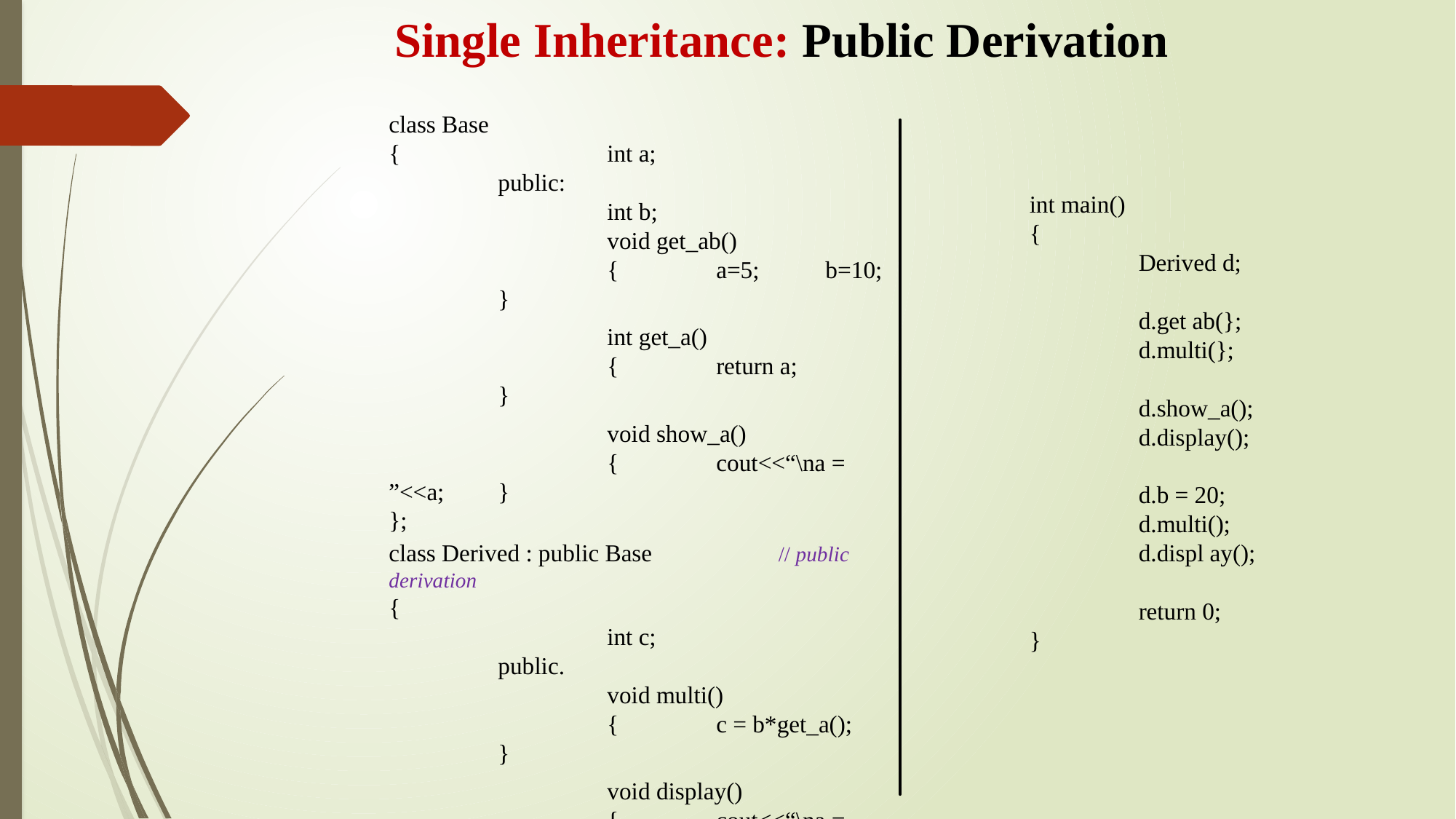

# Single Inheritance: Public Derivation
class Base
{		int a;
	public:
		int b;
		void get_ab()
		{	a=5;	b=10;	}
		int get_a()
		{	return a;		}
		void show_a()
		{	cout<<“\na = ”<<a;	}
};
class Derived : public Base 	         // public derivation
{
		int c;
	public.
		void multi()
		{	c = b*get_a();	}
		void display()
		{	cout<<“\na = ”<<get_a();
			 cout<<“\nb = ”<<b;
			 cout<<“\nc = ”<<c;
		}
};
int main()
{
	Derived d;

	d.get ab(};
	d.multi(};

	d.show_a();
	d.display();

	d.b = 20;
	d.multi();
	d.displ ay();

	return 0;
}